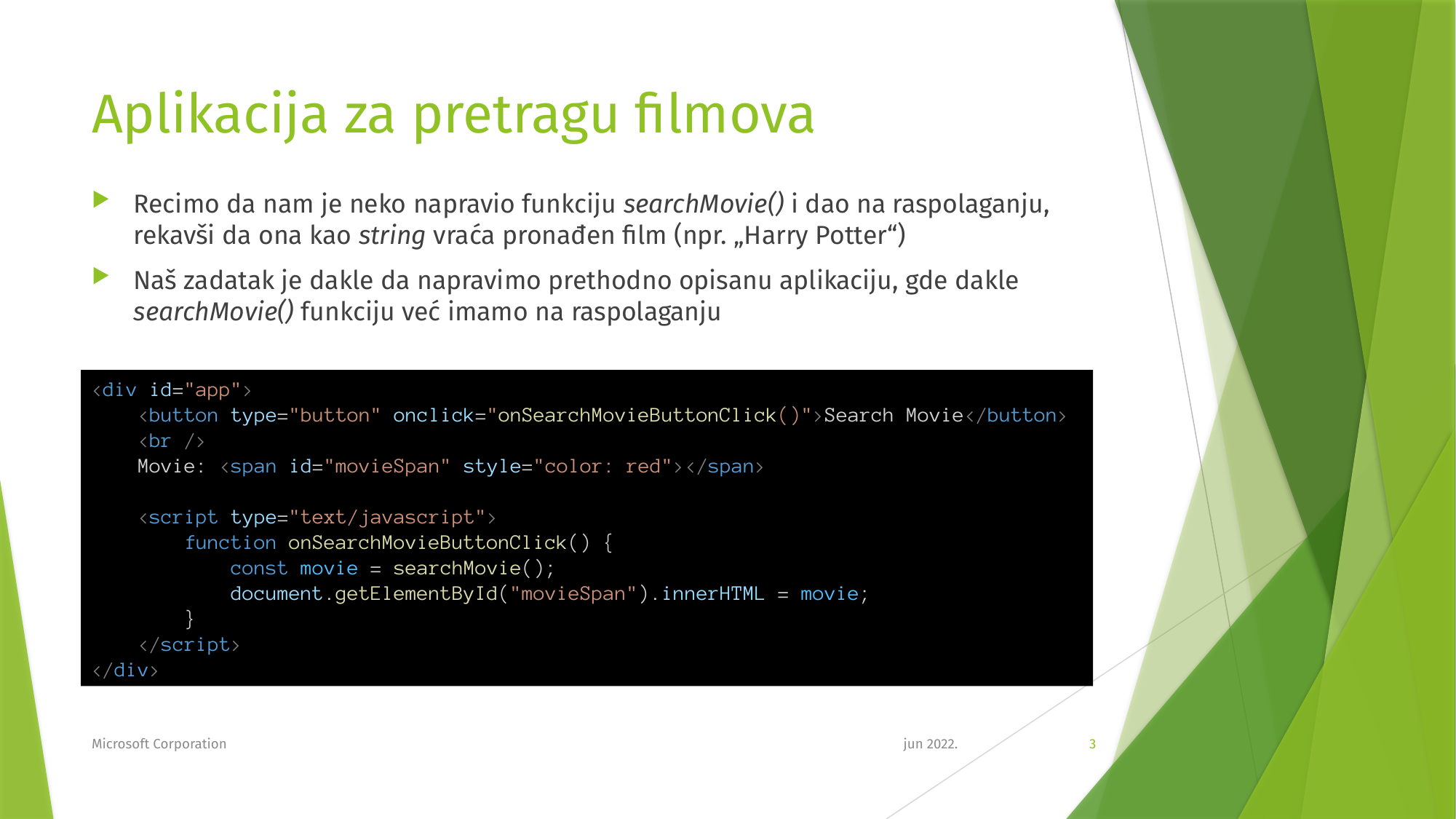

# Aplikacija za pretragu filmova
Recimo da nam je neko napravio funkciju searchMovie() i dao na raspolaganju, rekavši da ona kao string vraća pronađen film (npr. „Harry Potter“)
Naš zadatak je dakle da napravimo prethodno opisanu aplikaciju, gde dakle searchMovie() funkciju već imamo na raspolaganju
<div id="app">
    <button type="button" onclick="onSearchMovieButtonClick()">Search Movie</button>
    <br />
    Movie: <span id="movieSpan" style="color: red"></span>
    <script type="text/javascript">
        function onSearchMovieButtonClick() {
            const movie = searchMovie();
            document.getElementById("movieSpan").innerHTML = movie;
        }
    </script>
</div>
Microsoft Corporation
jun 2022.
3